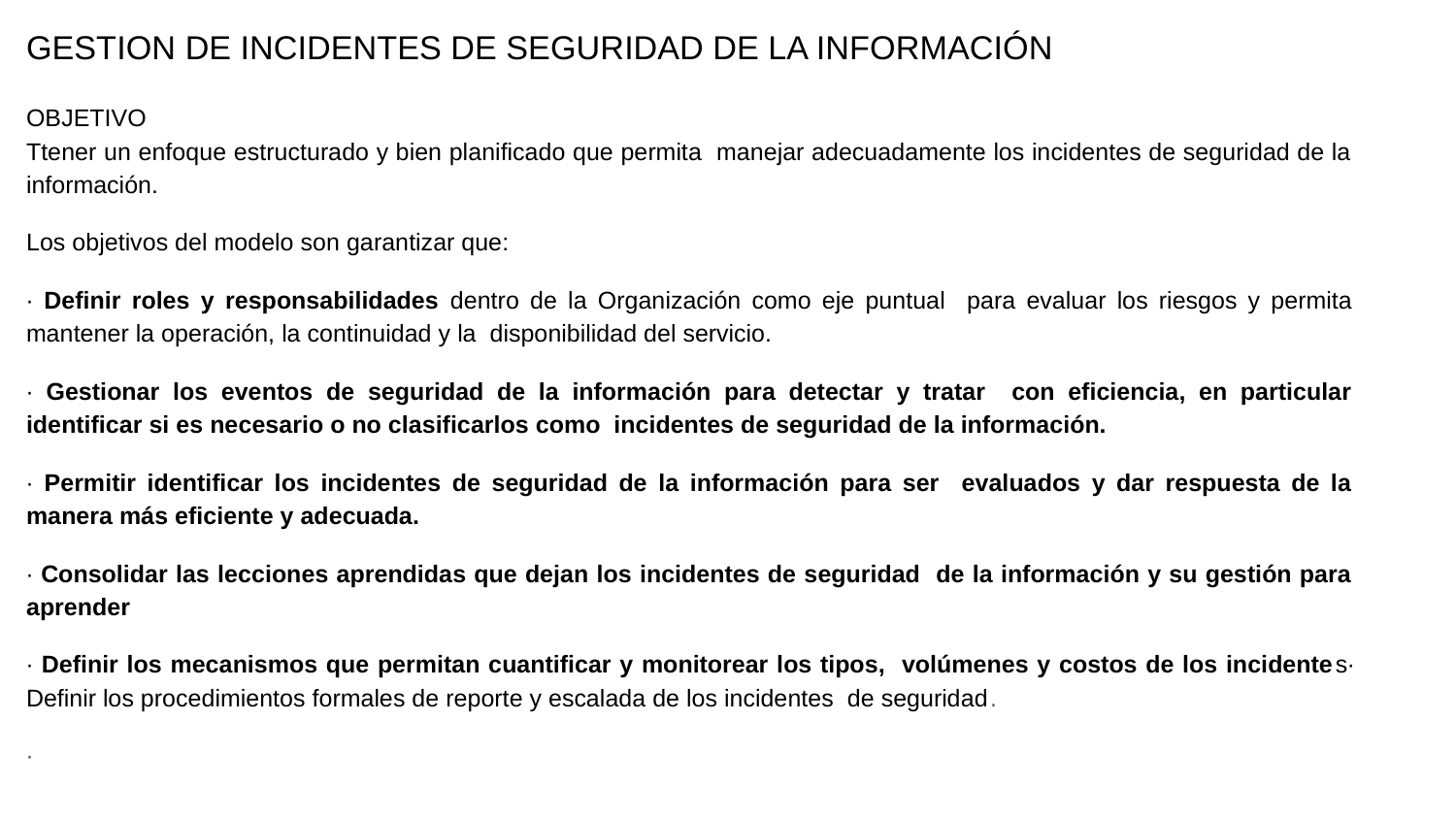

GESTION DE INCIDENTES DE SEGURIDAD DE LA INFORMACIÓN

OBJETIVO                                                                                                                                                                                  Ttener un enfoque estructurado y bien planificado que permita  manejar adecuadamente los incidentes de seguridad de la información.
Los objetivos del modelo son garantizar que:
∙ Definir roles y responsabilidades dentro de la Organización como eje puntual  para evaluar los riesgos y permita mantener la operación, la continuidad y la  disponibilidad del servicio.
∙ Gestionar los eventos de seguridad de la información para detectar y tratar  con eficiencia, en particular identificar si es necesario o no clasificarlos como  incidentes de seguridad de la información.
∙ Permitir identificar los incidentes de seguridad de la información para ser  evaluados y dar respuesta de la manera más eficiente y adecuada.
∙ Consolidar las lecciones aprendidas que dejan los incidentes de seguridad  de la información y su gestión para aprender
∙ Definir los mecanismos que permitan cuantificar y monitorear los tipos,  volúmenes y costos de los incidentes∙ Definir los procedimientos formales de reporte y escalada de los incidentes  de seguridad.
∙